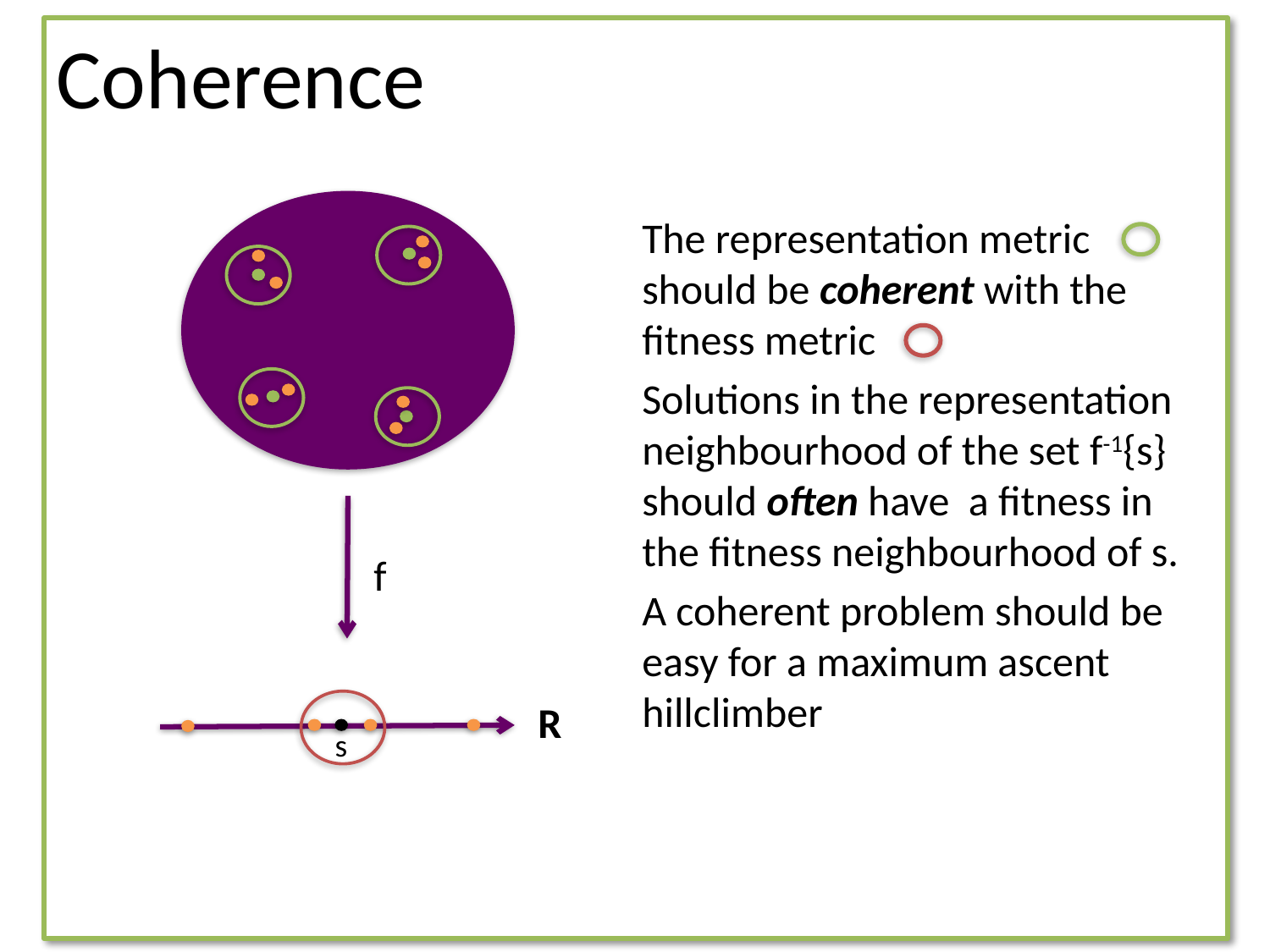

Coherence

The representation metric should be coherent with the fitness metric
Solutions in the representation neighbourhood of the set f-1{s} should often have  a fitness in the fitness neighbourhood of s.
A coherent problem should be easy for a maximum ascent hillclimber

f

R

s